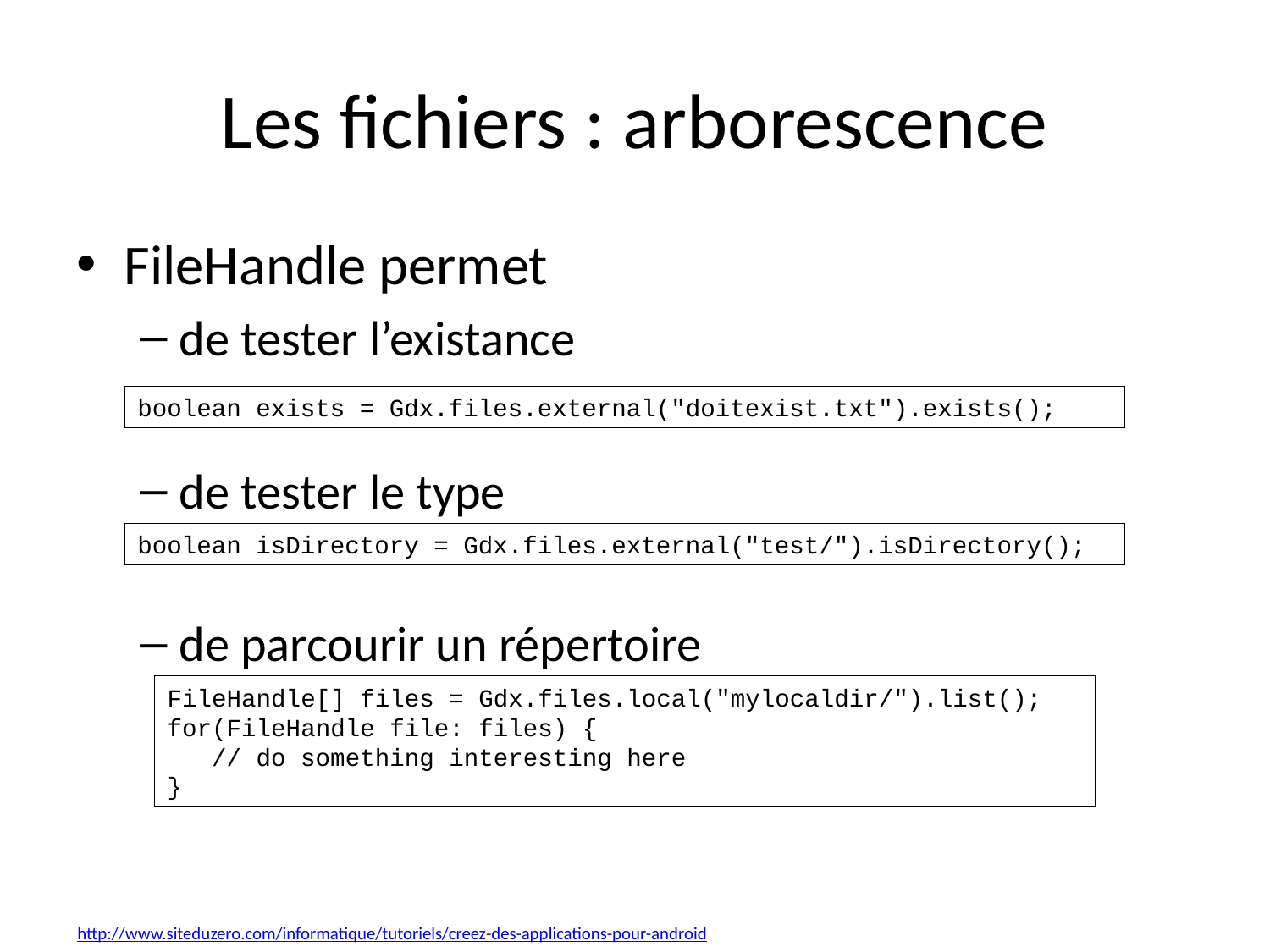

# Les fichiers : arborescence
FileHandle permet
de tester l’existance

de tester le type

de parcourir un répertoire
boolean exists = Gdx.files.external("doitexist.txt").exists();
boolean isDirectory = Gdx.files.external("test/").isDirectory();
FileHandle[] files = Gdx.files.local("mylocaldir/").list();
for(FileHandle file: files) {
   // do something interesting here
}